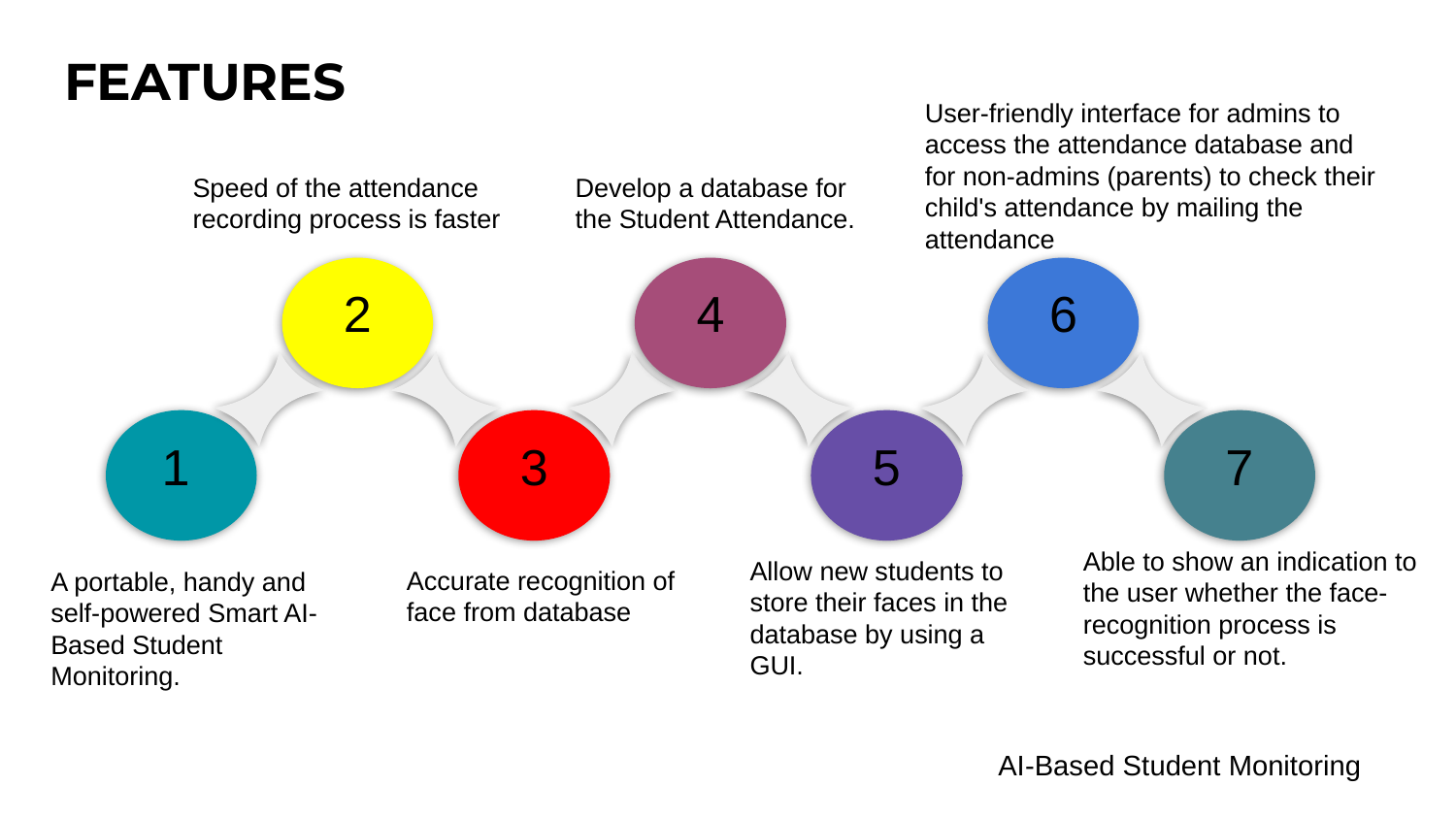

FEATURES
User-friendly interface for admins to access the attendance database and for non-admins (parents) to check their child's attendance by mailing the attendance
Speed of the attendance recording process is faster
Develop a database for the Student Attendance.
2
4
6

1
3
5
7
Able to show an indication to the user whether the face- recognition process is successful or not.
Allow new students to store their faces in the database by using a GUI.
Accurate recognition of face from database
A portable, handy and self-powered Smart AI-Based Student Monitoring.
AI-Based Student Monitoring